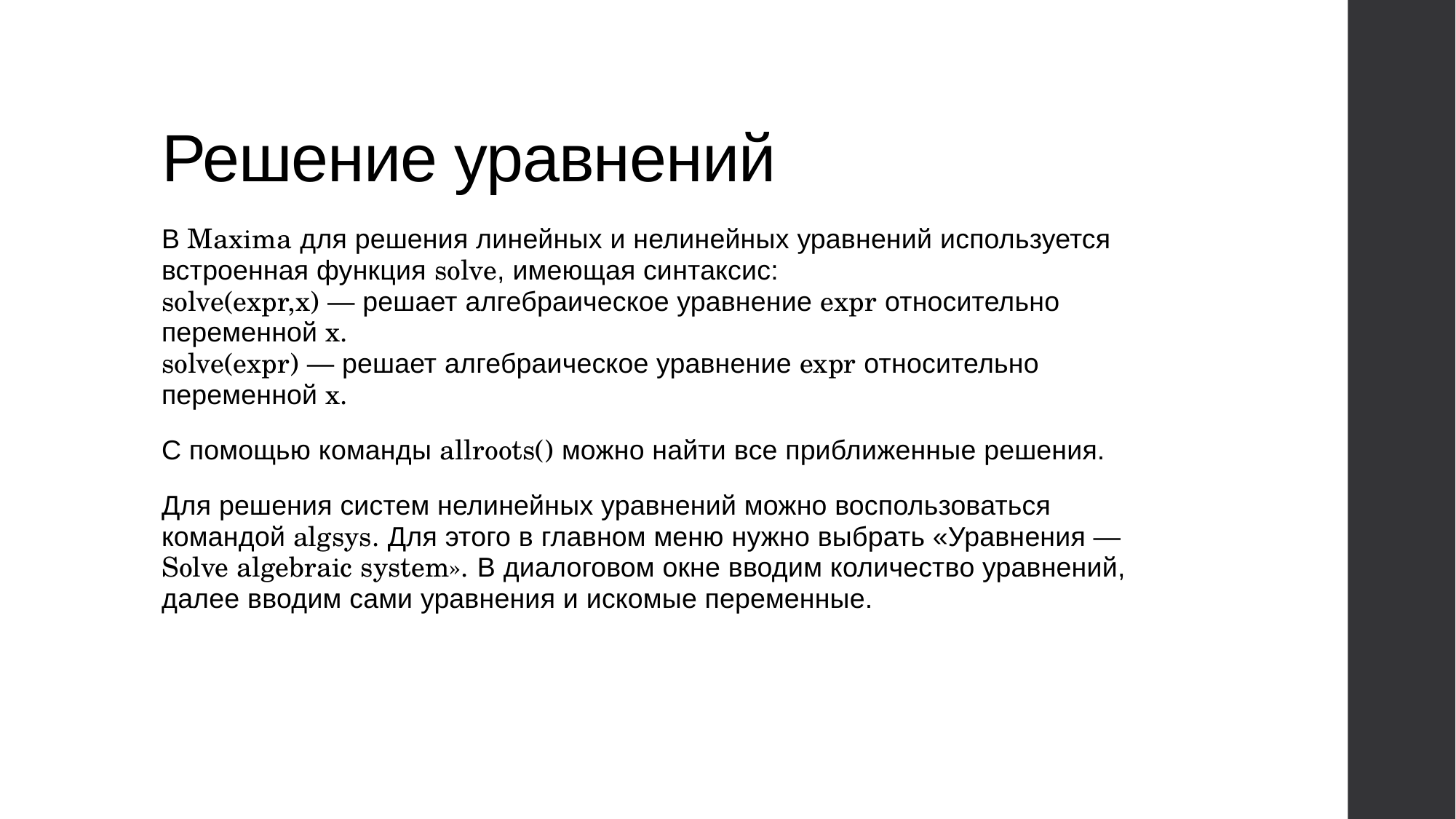

# Решение уравнений
В Maxima для решения линейных и нелинейных уравнений используется встроенная функция solve, имеющая синтаксис:
solve(expr,x) — решает алгебраическое уравнение expr относительно переменной x.
solve(expr) — решает алгебраическое уравнение expr относительно переменной x.
С помощью команды allroots() можно найти все приближенные решения.
Для решения систем нелинейных уравнений можно воспользоваться командой algsys. Для этого в главном меню нужно выбрать «Уравнения — Solve algebraic system». В диалоговом окне вводим количество уравнений, далее вводим сами уравнения и искомые переменные.